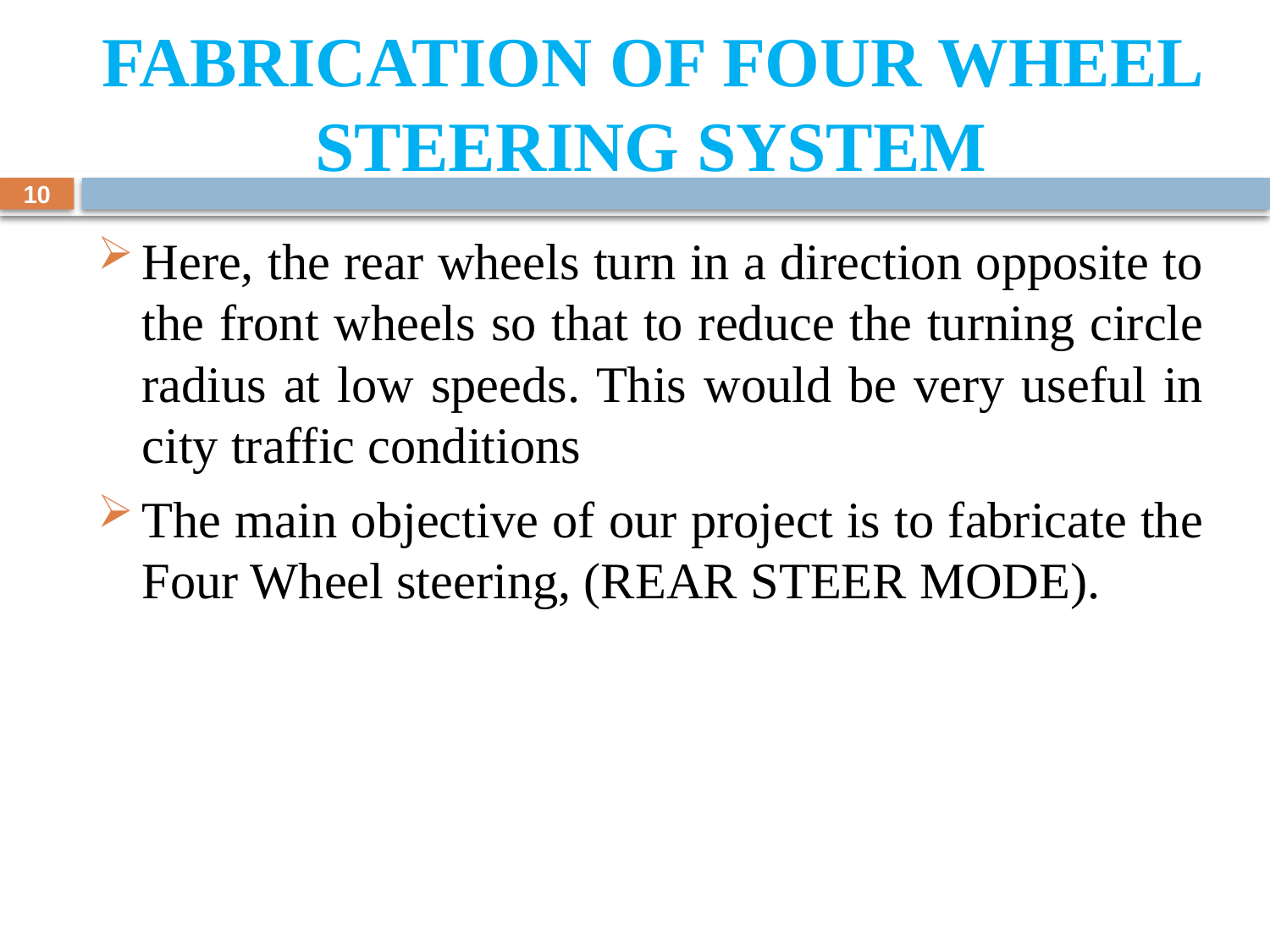

# FABRICATION OF FOUR WHEEL STEERING SYSTEM
10
Here, the rear wheels turn in a direction opposite to the front wheels so that to reduce the turning circle radius at low speeds. This would be very useful in city traffic conditions
The main objective of our project is to fabricate the Four Wheel steering, (REAR STEER MODE).